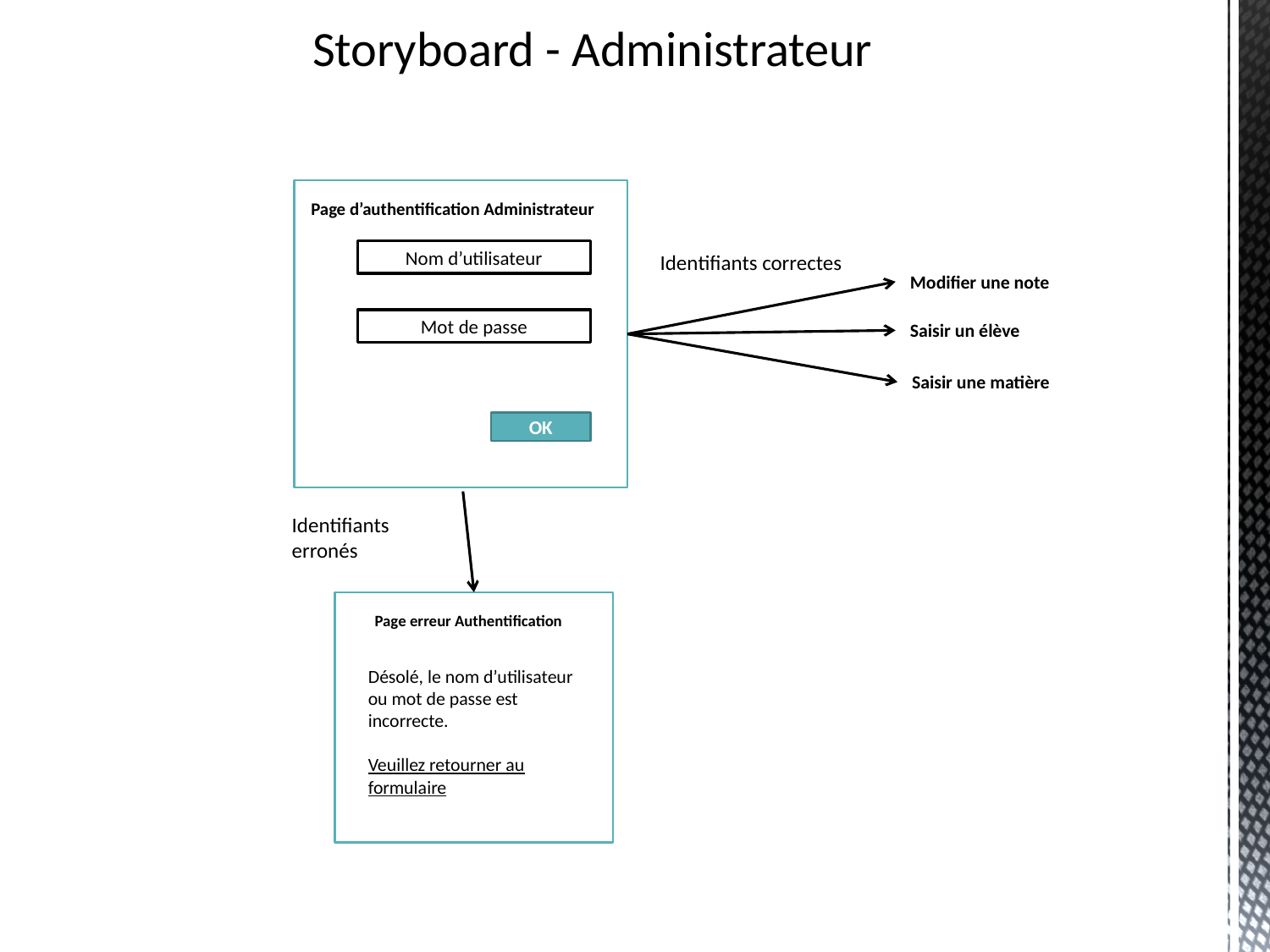

Storyboard - Administrateur

Page d’authentification Administrateur
Nom d’utilisateur
Mot de passe
OK
Identifiants correctes
Modifier une note
Saisir un élève
Saisir une matière
Identifiants
erronés

Page erreur Authentification
Désolé, le nom d’utilisateur ou mot de passe est incorrecte.
Veuillez retourner au formulaire